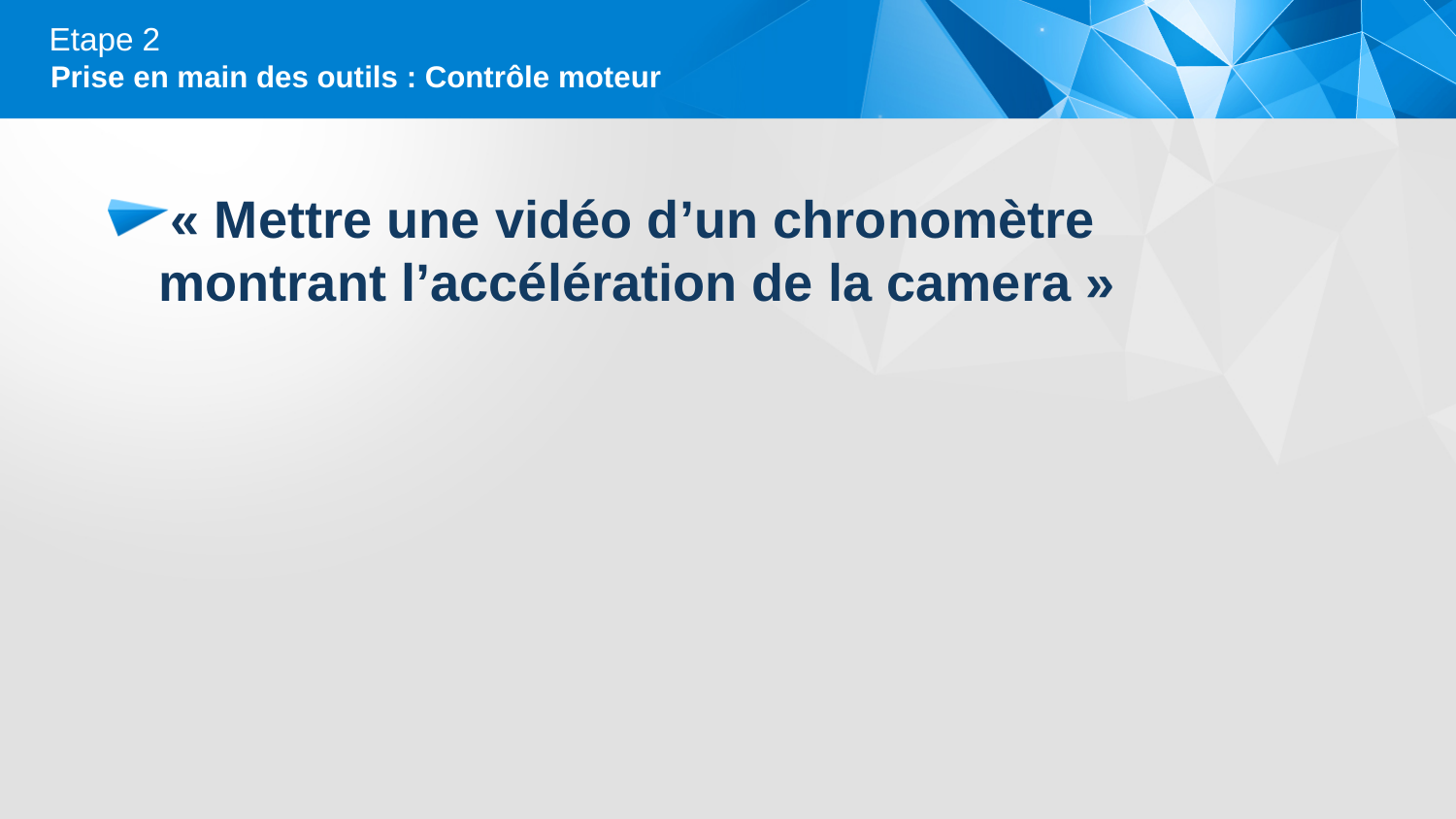

# Etape 2
Prise en main des outils : Contrôle moteur
« Mettre une vidéo d’un chronomètre montrant l’accélération de la camera »